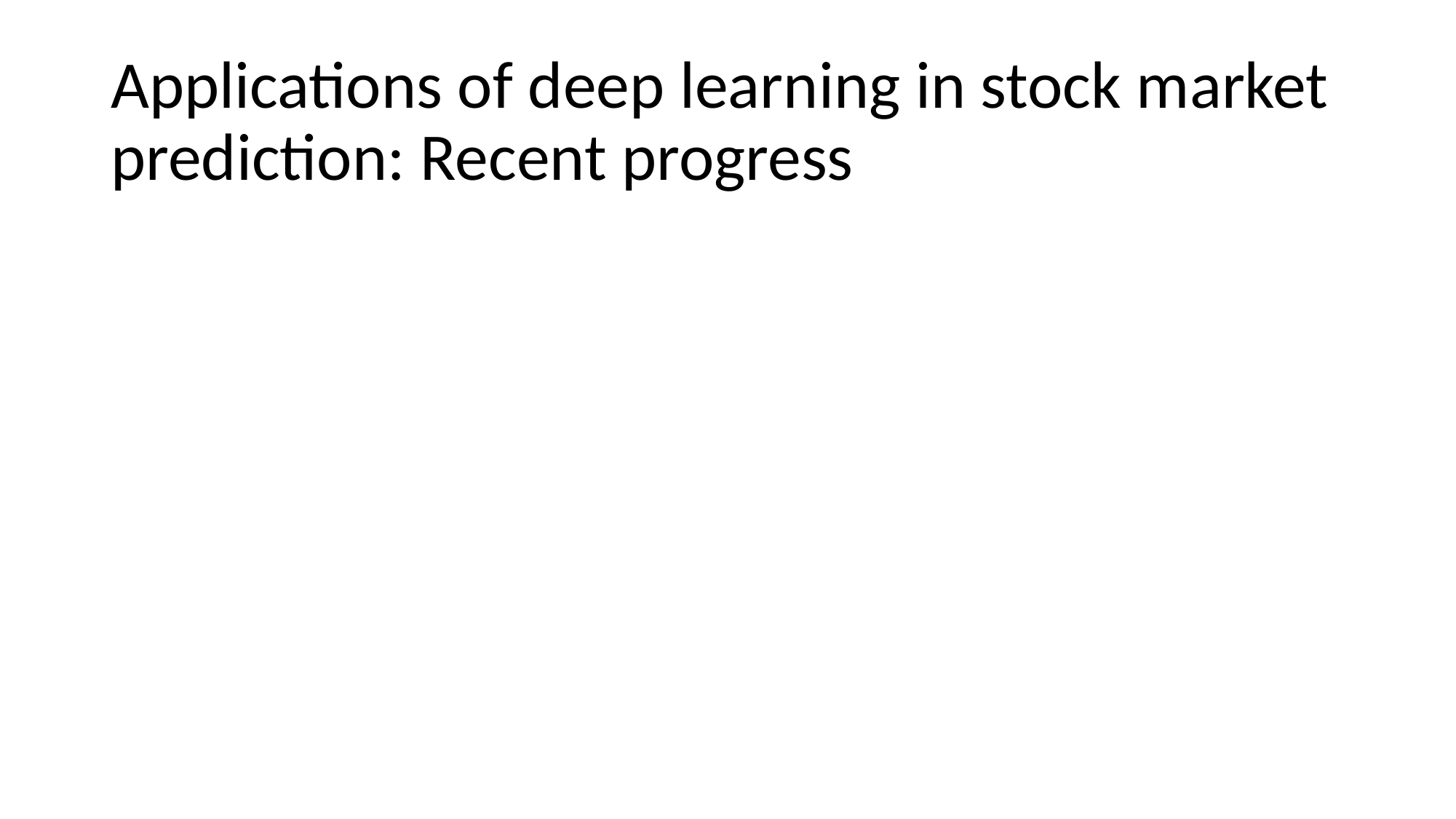

# Applications of deep learning in stock market prediction: Recent progress